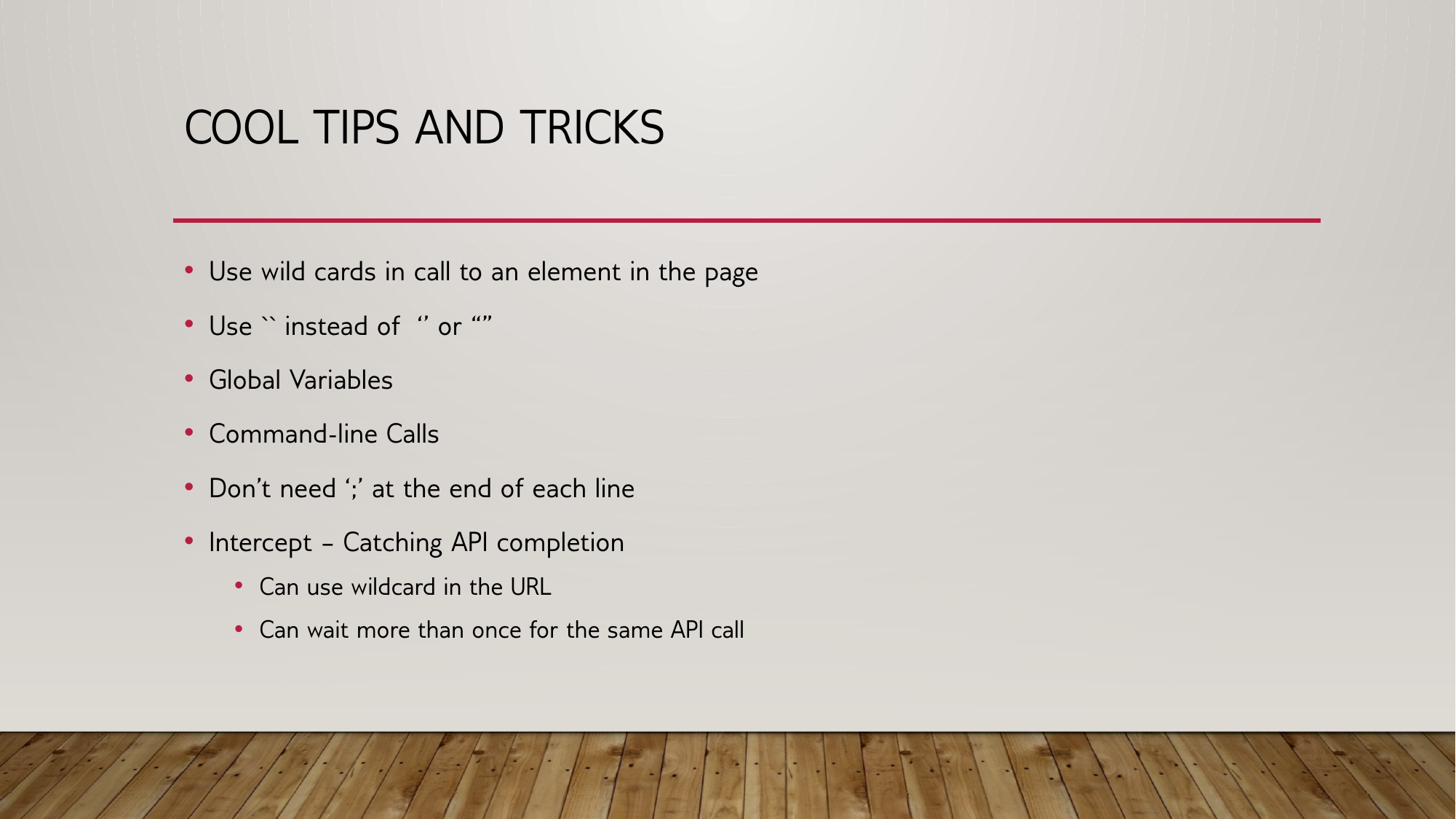

# Cool Tips and Tricks
Use wild cards in call to an element in the page
Use `` instead of  ‘’ or “”
Global Variables
Command-line Calls
Don’t need ‘;’ at the end of each line
Intercept – Catching API completion
Can use wildcard in the URL
Can wait more than once for the same API call